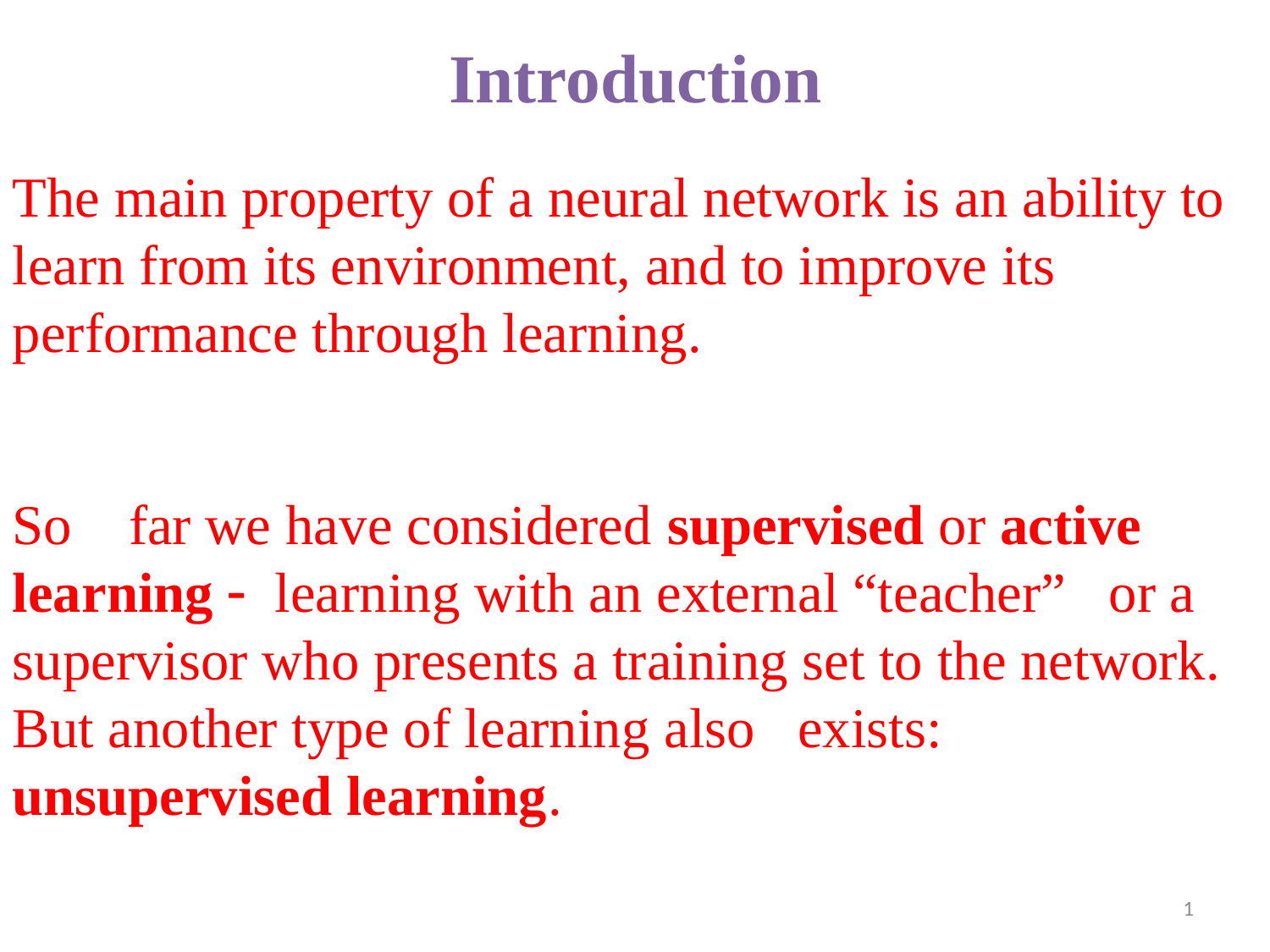

Introduction
The main property of a neural network is an ability to learn from its environment, and to improve its performance through learning.

So    far we have considered supervised or active learning − learning with an external “teacher”   or a supervisor who presents a training set to the network. But another type of learning also   exists: unsupervised learning.
1